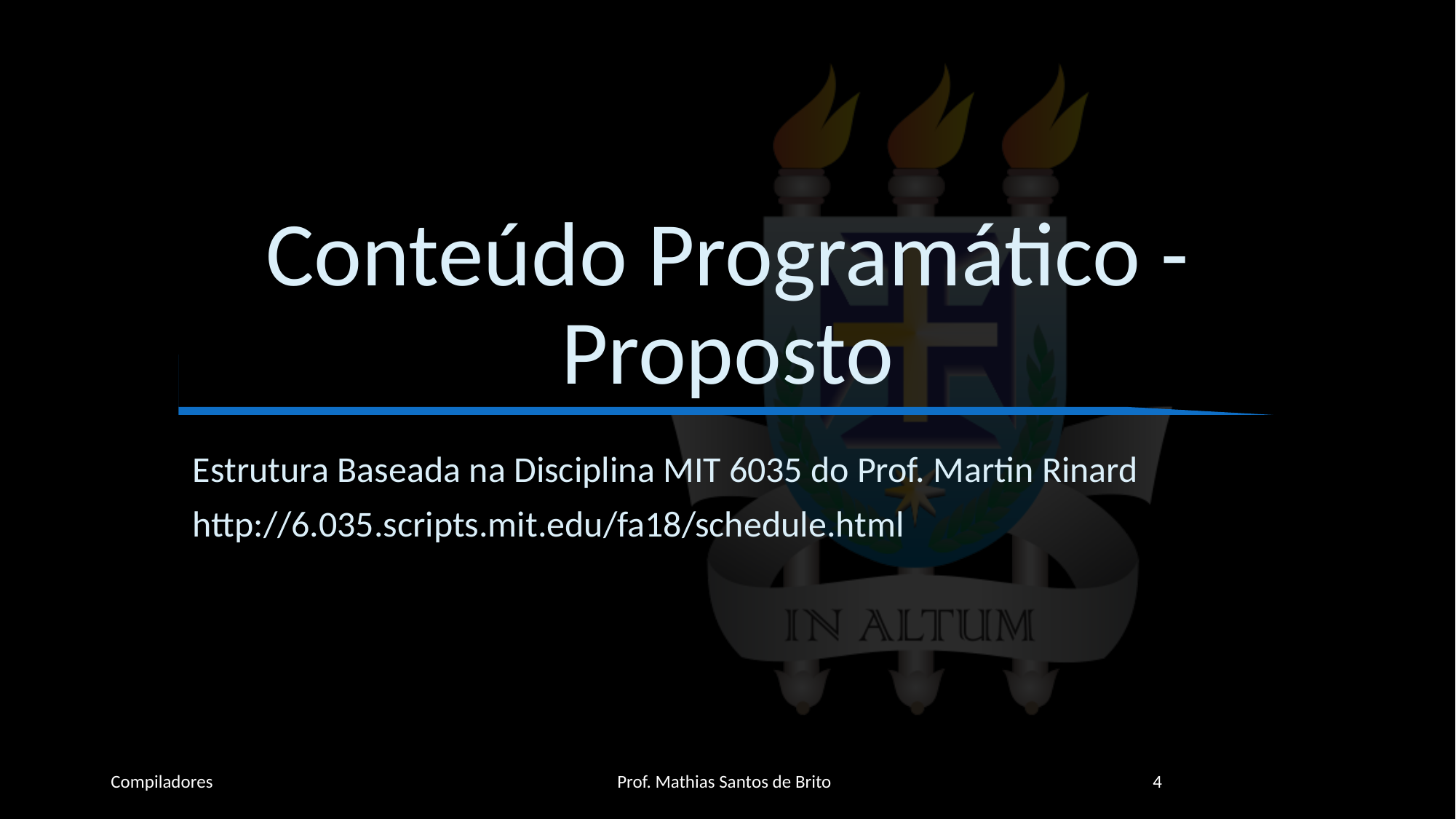

# Conteúdo Programático - Proposto
Estrutura Baseada na Disciplina MIT 6035 do Prof. Martin Rinard
http://6.035.scripts.mit.edu/fa18/schedule.html
Compiladores
Prof. Mathias Santos de Brito
4